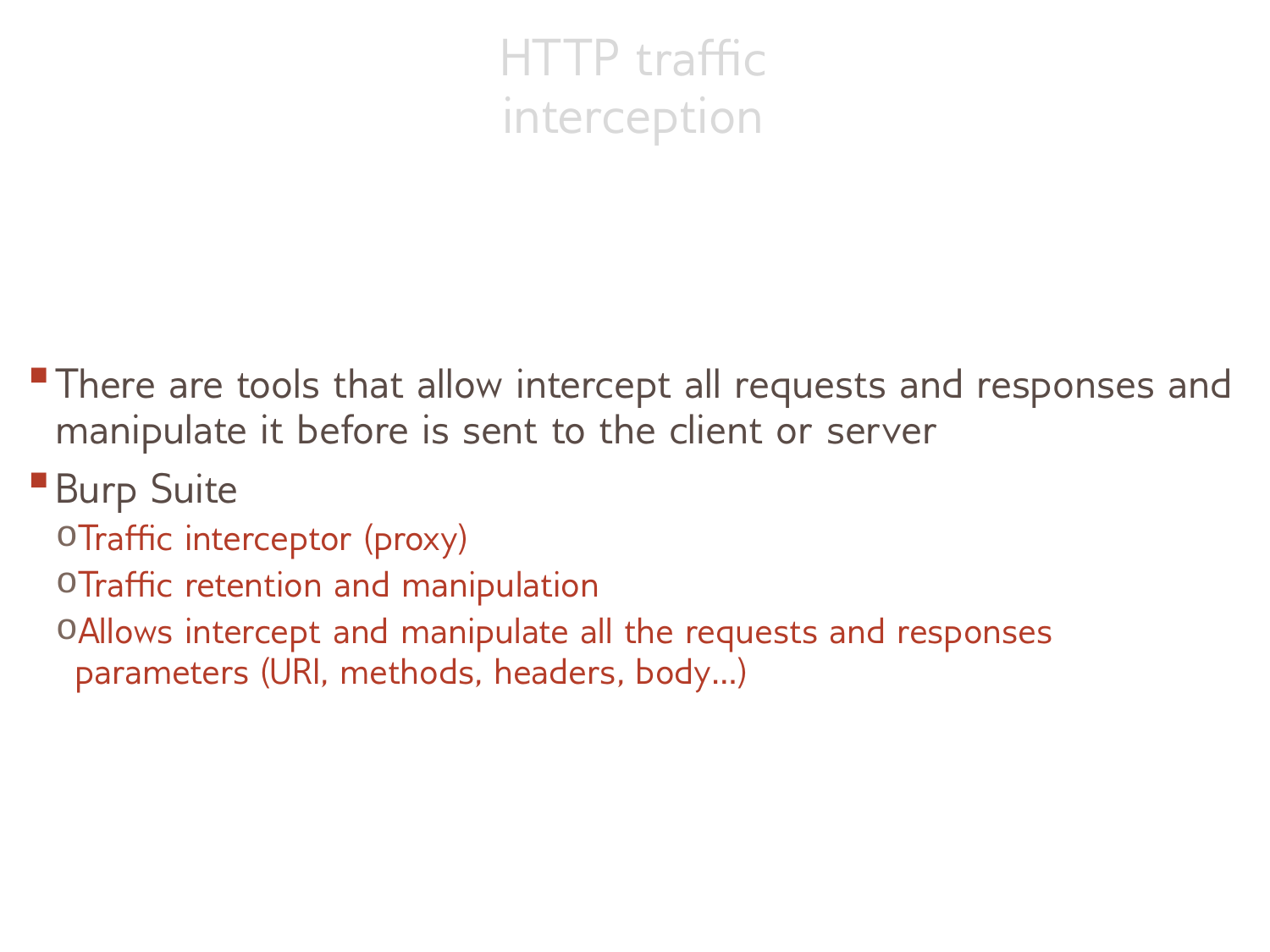

# HTTP traffic interception
There are tools that allow intercept all requests and responses and manipulate it before is sent to the client or server
Burp Suite
Traffic interceptor (proxy)
Traffic retention and manipulation
Allows intercept and manipulate all the requests and responses parameters (URI, methods, headers, body…)